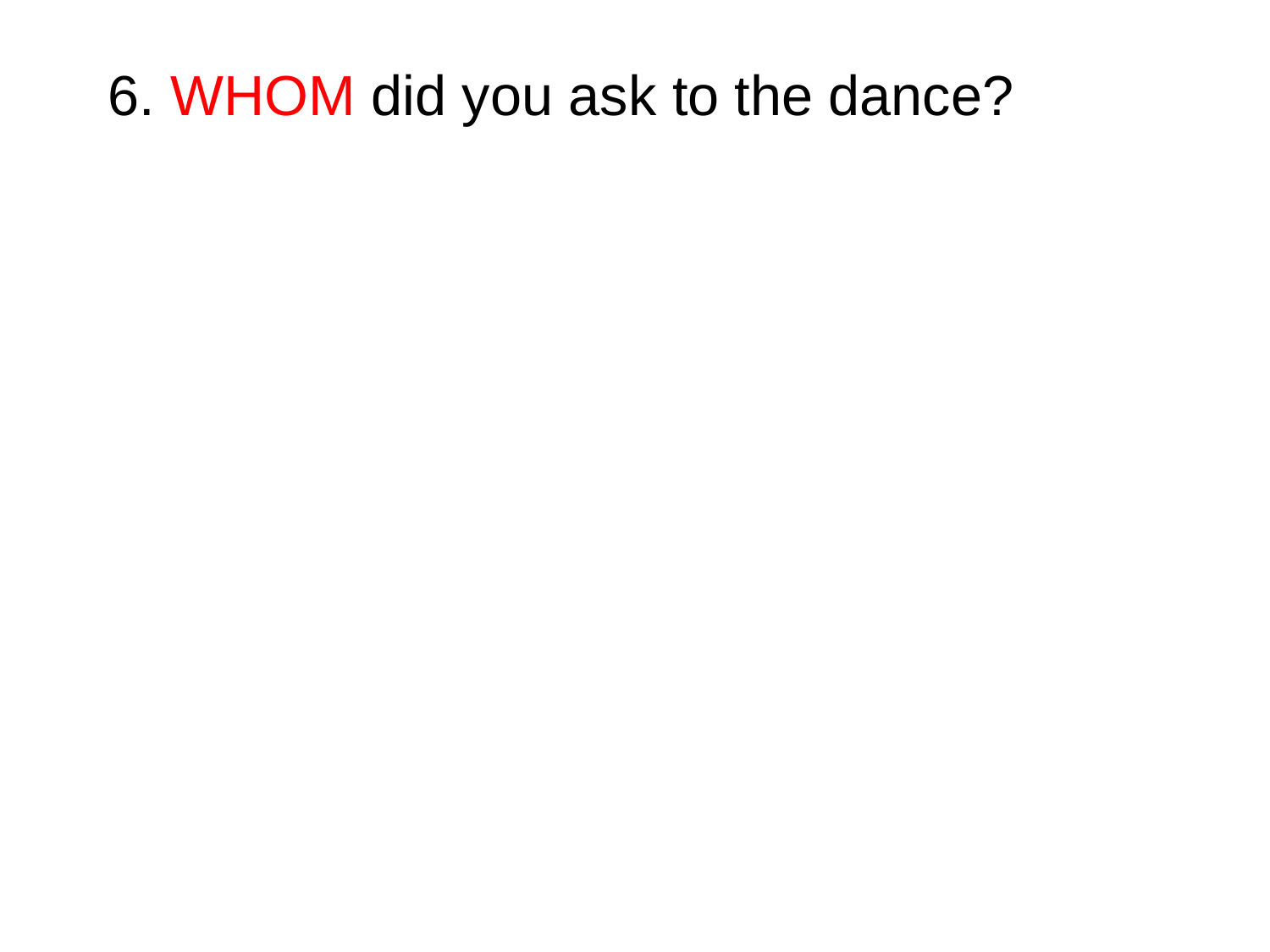

6. WHOM did you ask to the dance?